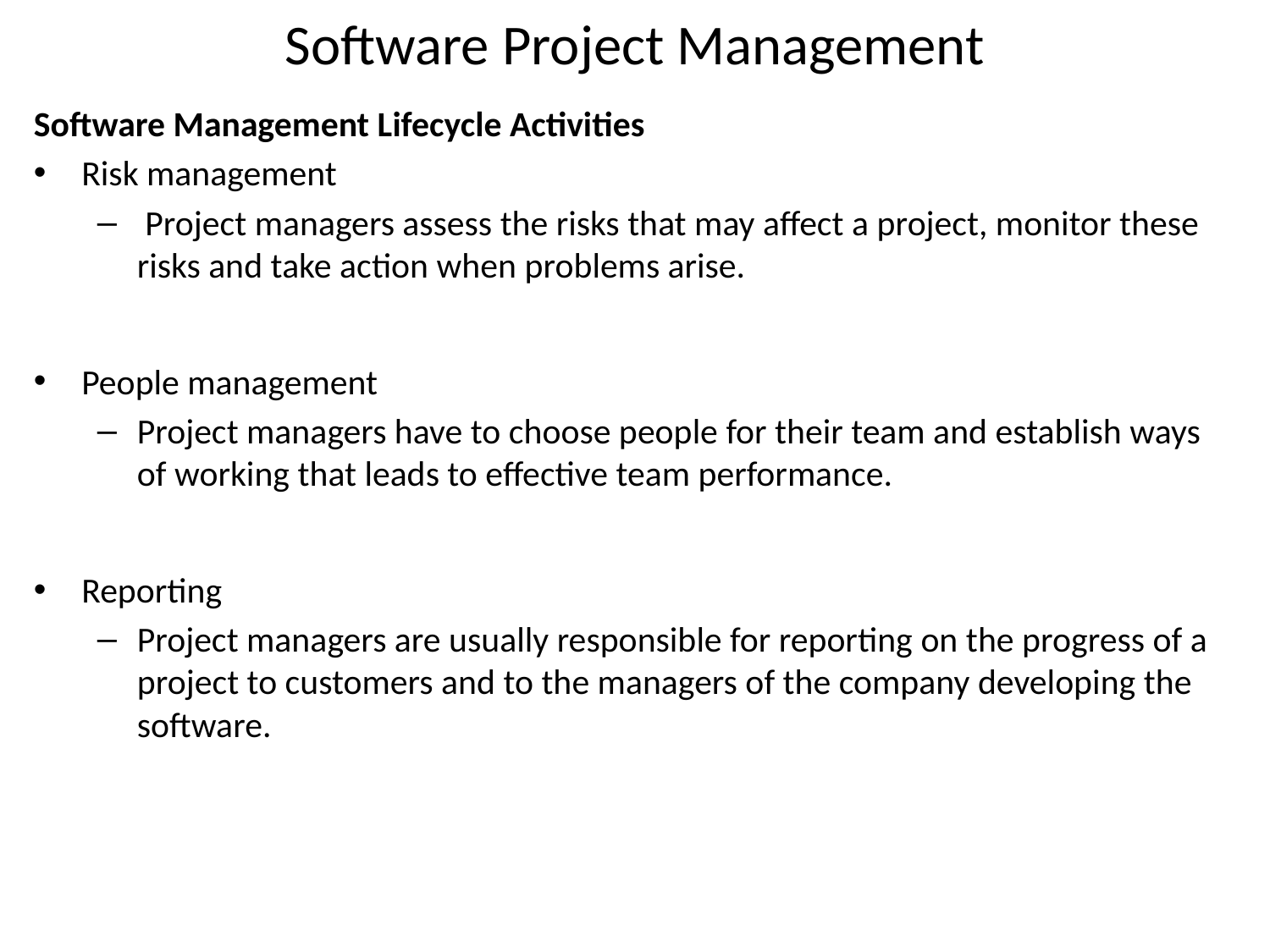

# Software Project Management
Software Management Lifecycle Activities
Risk management
 Project managers assess the risks that may affect a project, monitor these risks and take action when problems arise.

People management
Project managers have to choose people for their team and establish ways of working that leads to effective team performance.

Reporting
Project managers are usually responsible for reporting on the progress of a project to customers and to the managers of the company developing the software.